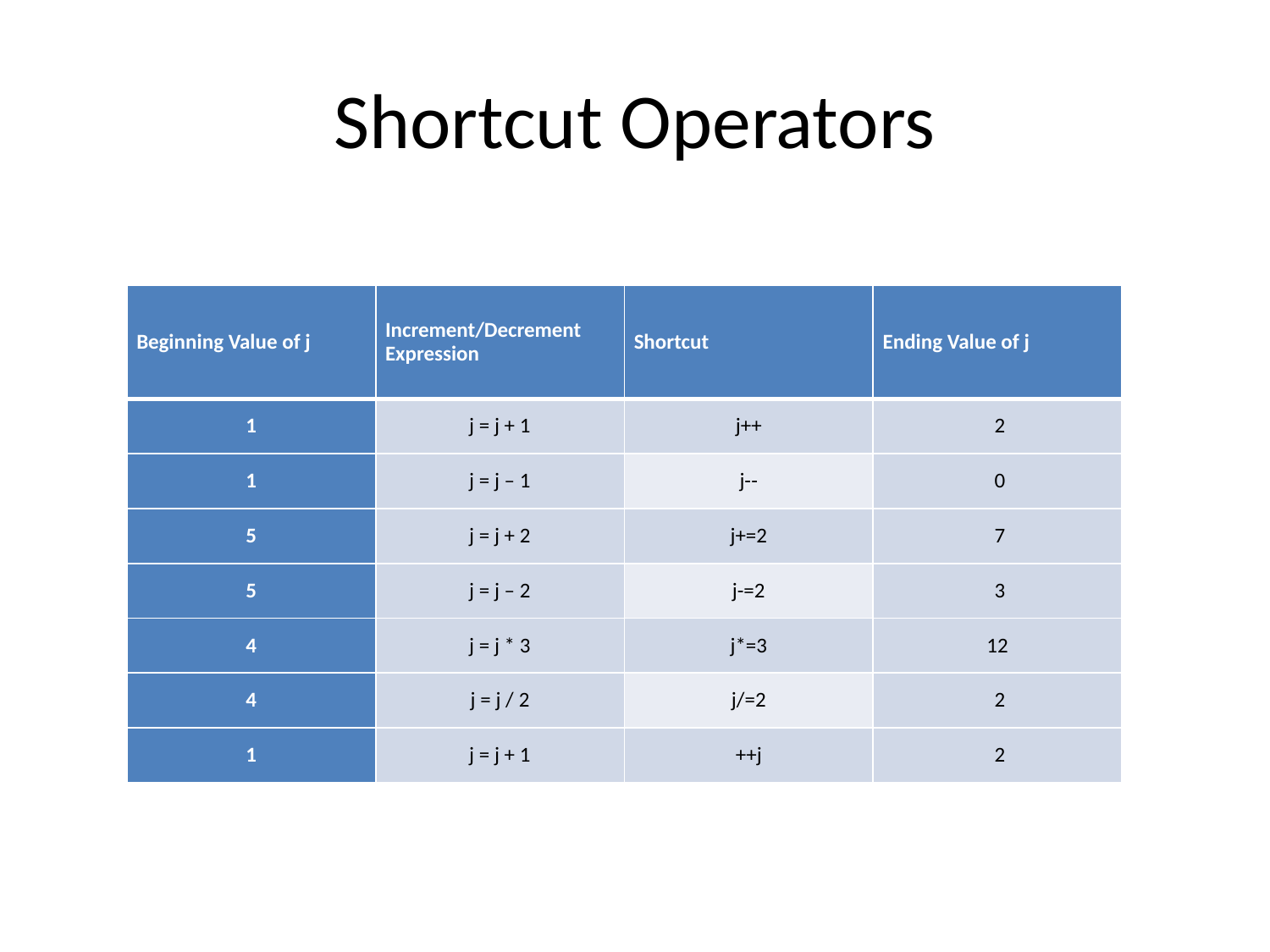

# Shortcut Operators
| Beginning Value of j | Increment/Decrement Expression | Shortcut | Ending Value of j |
| --- | --- | --- | --- |
| 1 | j = j + 1 | j++ | 2 |
| 1 | j = j – 1 | j-- | 0 |
| 5 | j = j + 2 | j+=2 | 7 |
| 5 | j = j – 2 | j-=2 | 3 |
| 4 | j = j \* 3 | j\*=3 | 12 |
| 4 | j = j / 2 | j/=2 | 2 |
| 1 | j = j + 1 | ++j | 2 |